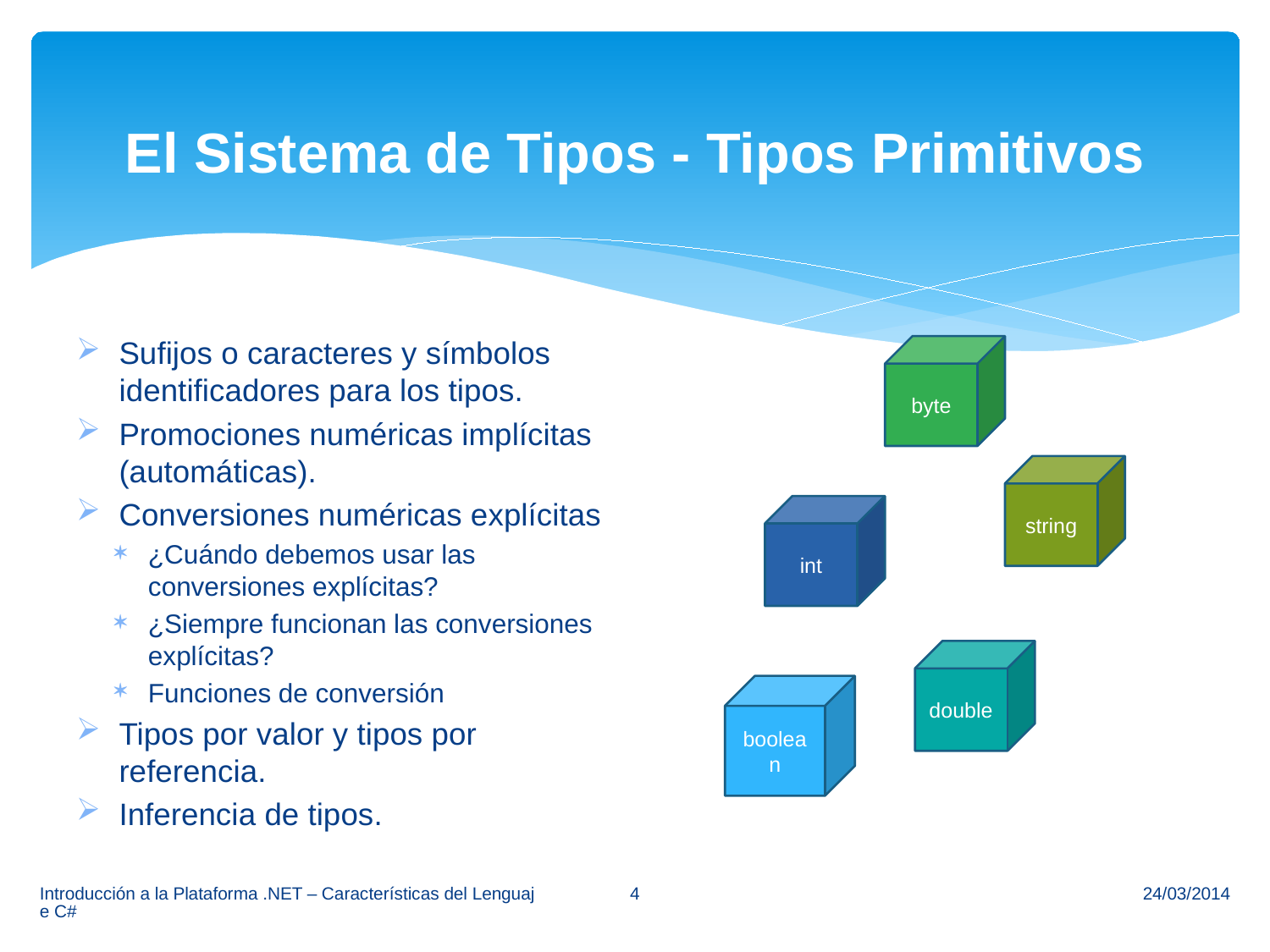

# El Sistema de Tipos - Tipos Primitivos
Sufijos o caracteres y símbolos identificadores para los tipos.
Promociones numéricas implícitas (automáticas).
Conversiones numéricas explícitas
¿Cuándo debemos usar las conversiones explícitas?
¿Siempre funcionan las conversiones explícitas?
Funciones de conversión
Tipos por valor y tipos por referencia.
Inferencia de tipos.

byte
string
int
double
boolean
4
Introducción a la Plataforma .NET – Características del Lenguaje C#
24/03/2014